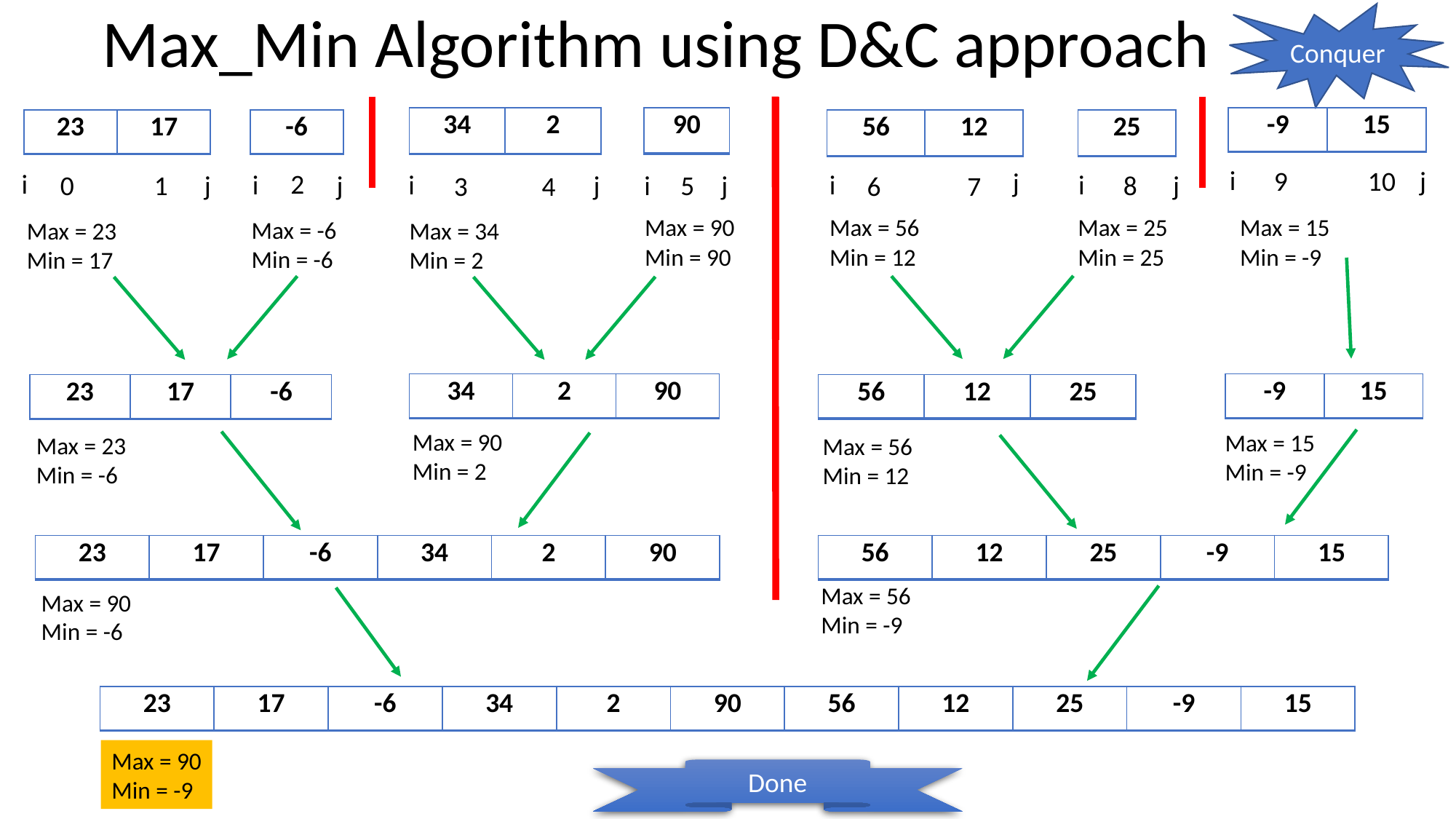

# Max_Min Algorithm using D&C approach
Conquer
| 34 | 2 |
| --- | --- |
| 90 |
| --- |
| -9 | 15 |
| --- | --- |
| -6 |
| --- |
| 23 | 17 |
| --- | --- |
| 56 | 12 |
| --- | --- |
| 25 |
| --- |
i
9             10
j
j
i
2
i
i
i
i
j
8
j
0             1
j
j
i
5
j
3            4
 6              7
Max = 15
Min = -9
Max = 25
Min = 25
Max = 56
Min = 12
Max = 90
Min = 90
Max = -6
Min = -6
Max = 23
Min = 17
Max = 34
Min = 2
| 34 | 2 | 90 |
| --- | --- | --- |
| -9 | 15 |
| --- | --- |
| 56 | 12 | 25 |
| --- | --- | --- |
| 23 | 17 | -6 |
| --- | --- | --- |
Max = 90
Min = 2
Max = 15
Min = -9
Max = 23
Min = -6
Max = 56
Min = 12
| 23 | 17 | -6 | 34 | 2 | 90 |
| --- | --- | --- | --- | --- | --- |
| 56 | 12 | 25 | -9 | 15 |
| --- | --- | --- | --- | --- |
Max = 56
Min = -9
Max = 90
Min = -6
| 23 | 17 | -6 | 34 | 2 | 90 | 56 | 12 | 25 | -9 | 15 |
| --- | --- | --- | --- | --- | --- | --- | --- | --- | --- | --- |
Max = 90
Min = -9
Done